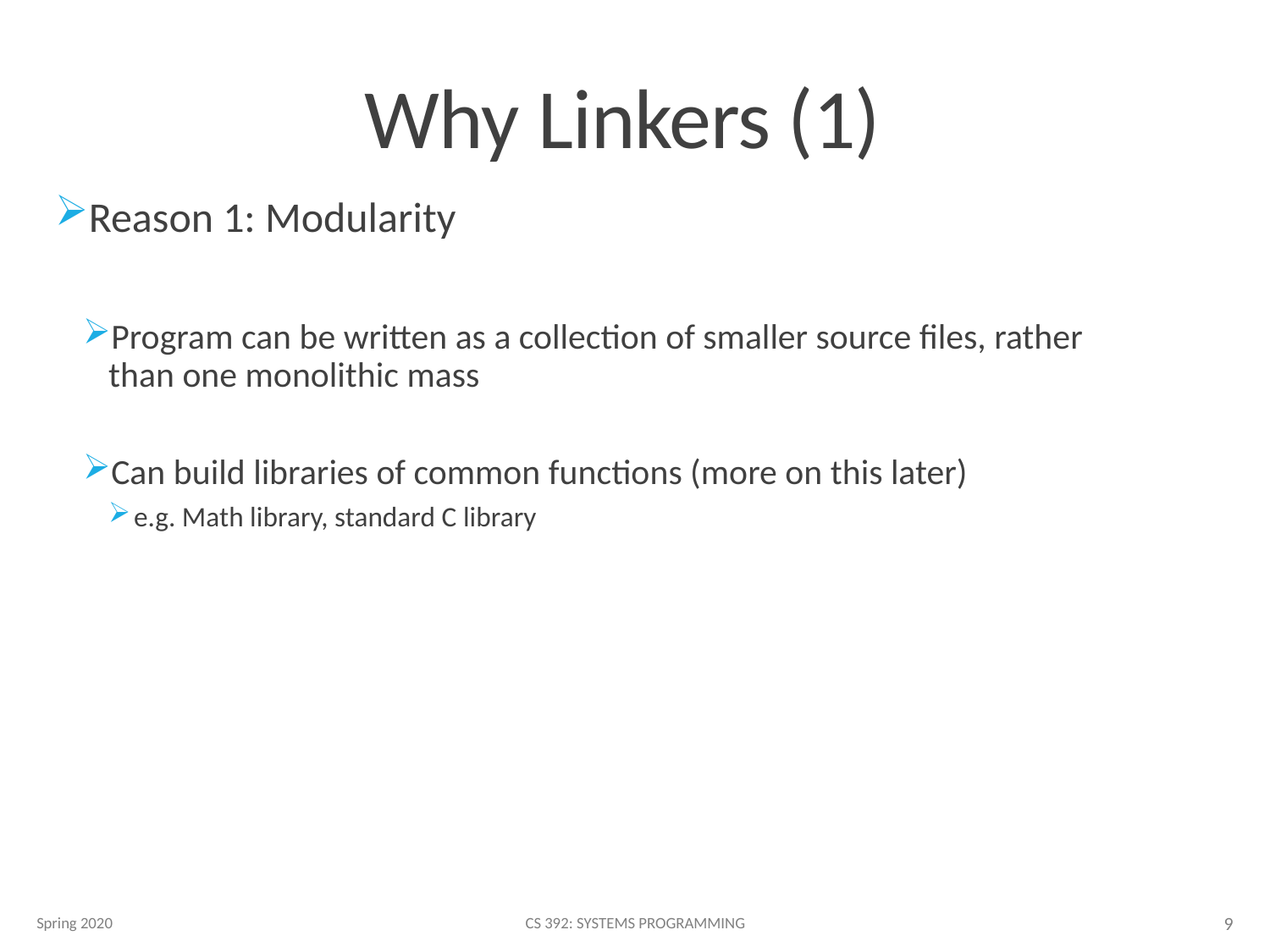

# Why Linkers (1)
Reason 1: Modularity

Program can be written as a collection of smaller source files, rather than one monolithic mass

Can build libraries of common functions (more on this later)
e.g. Math library, standard C library
Spring 2020
CS 392: Systems Programming
9